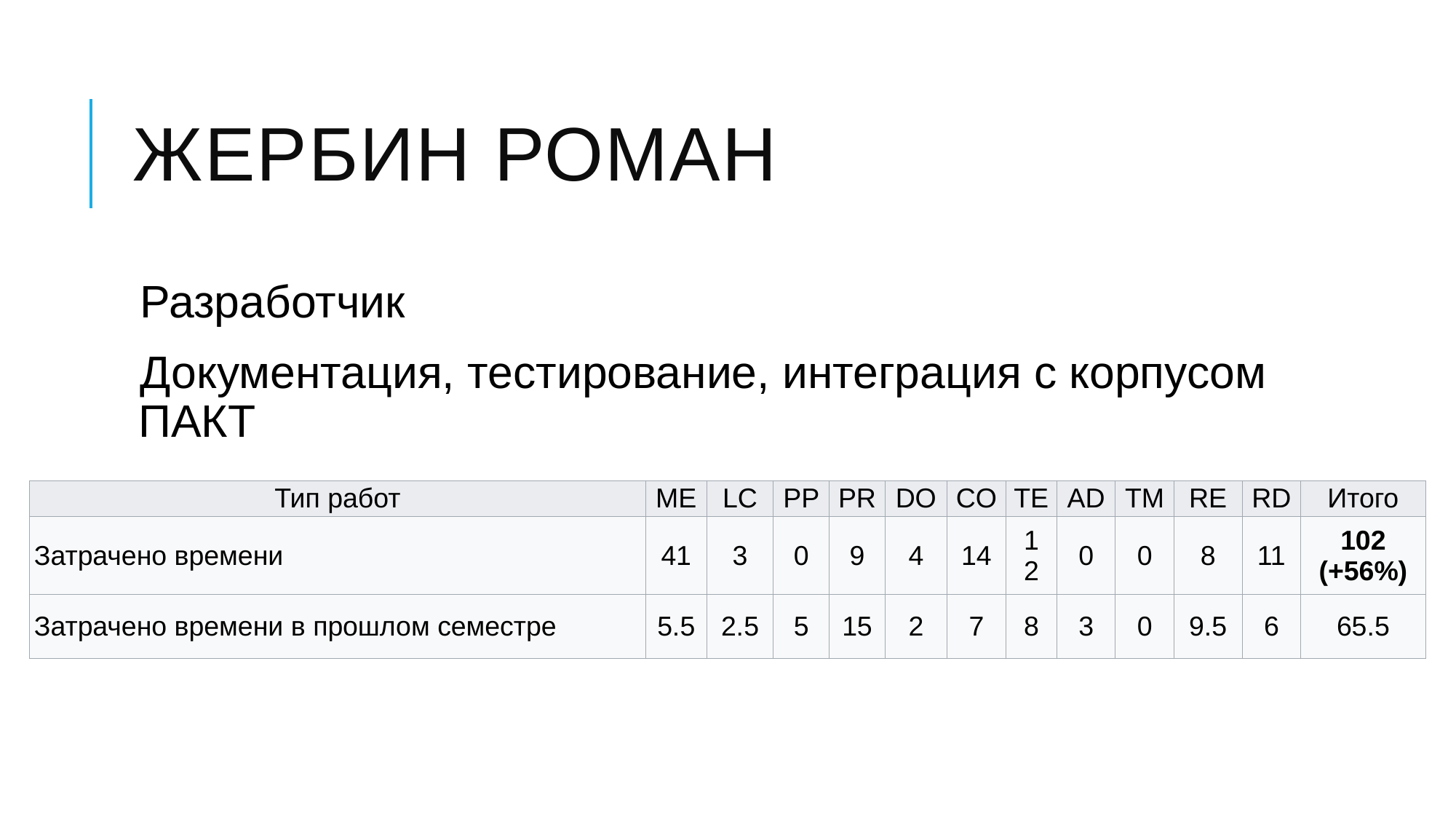

# Жербин Роман
Разработчик
Документация, тестирование, интеграция с корпусом ПАКТ
| Тип работ | ME | LC | PP | PR | DO | CO | TE | AD | TM | RE | RD | Итого |
| --- | --- | --- | --- | --- | --- | --- | --- | --- | --- | --- | --- | --- |
| Затрачено времени | 41 | 3 | 0 | 9 | 4 | 14 | 12 | 0 | 0 | 8 | 11 | 102 (+56%) |
| Затрачено времени в прошлом семестре | 5.5 | 2.5 | 5 | 15 | 2 | 7 | 8 | 3 | 0 | 9.5 | 6 | 65.5 |